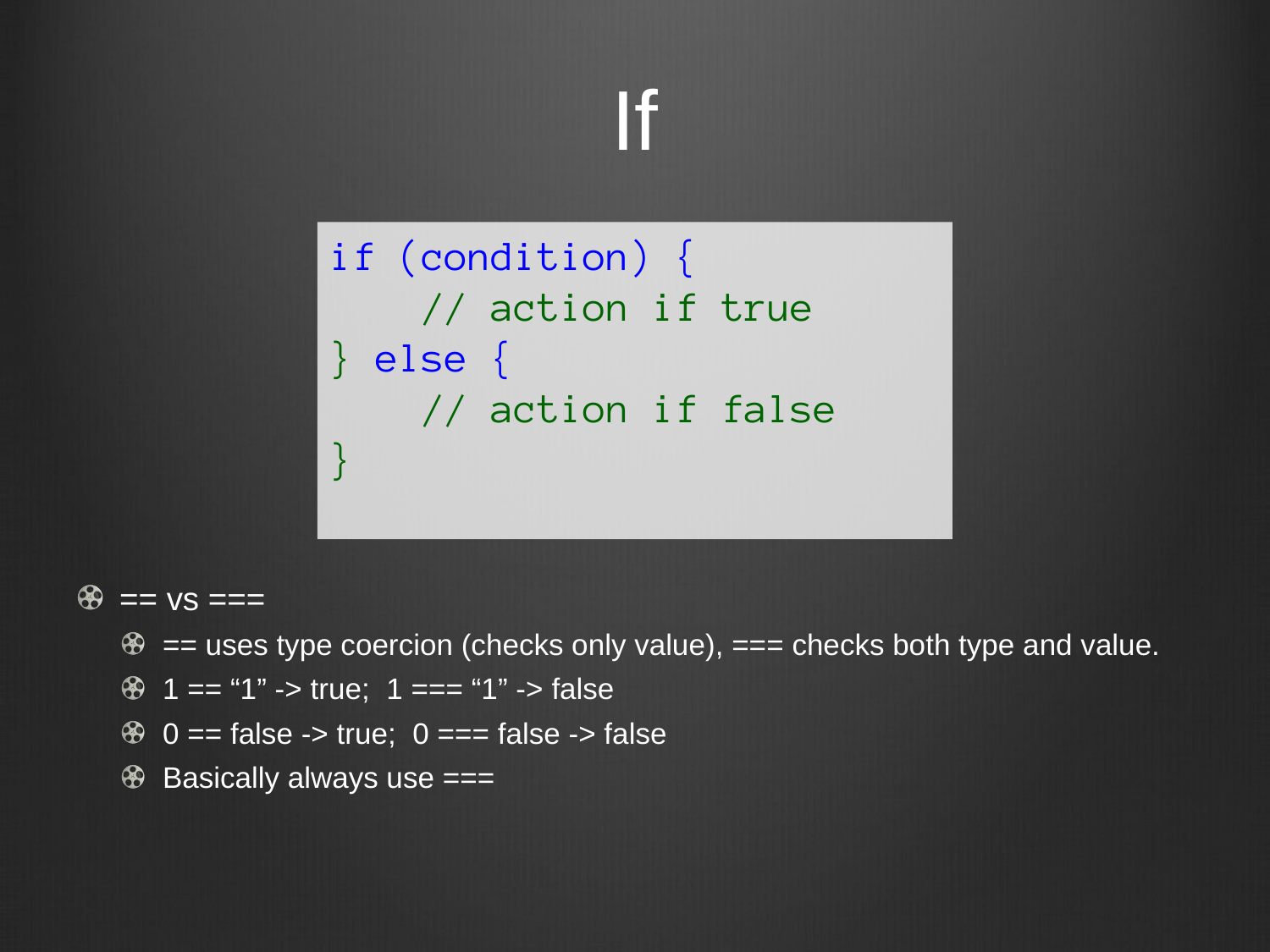

# If
if (condition) {
    // action if true
} else {
    // action if false
}

== vs ===
== uses type coercion (checks only value), === checks both type and value.
1 == “1” -> true;  1 === “1” -> false
0 == false -> true;  0 === false -> false
Basically always use ===